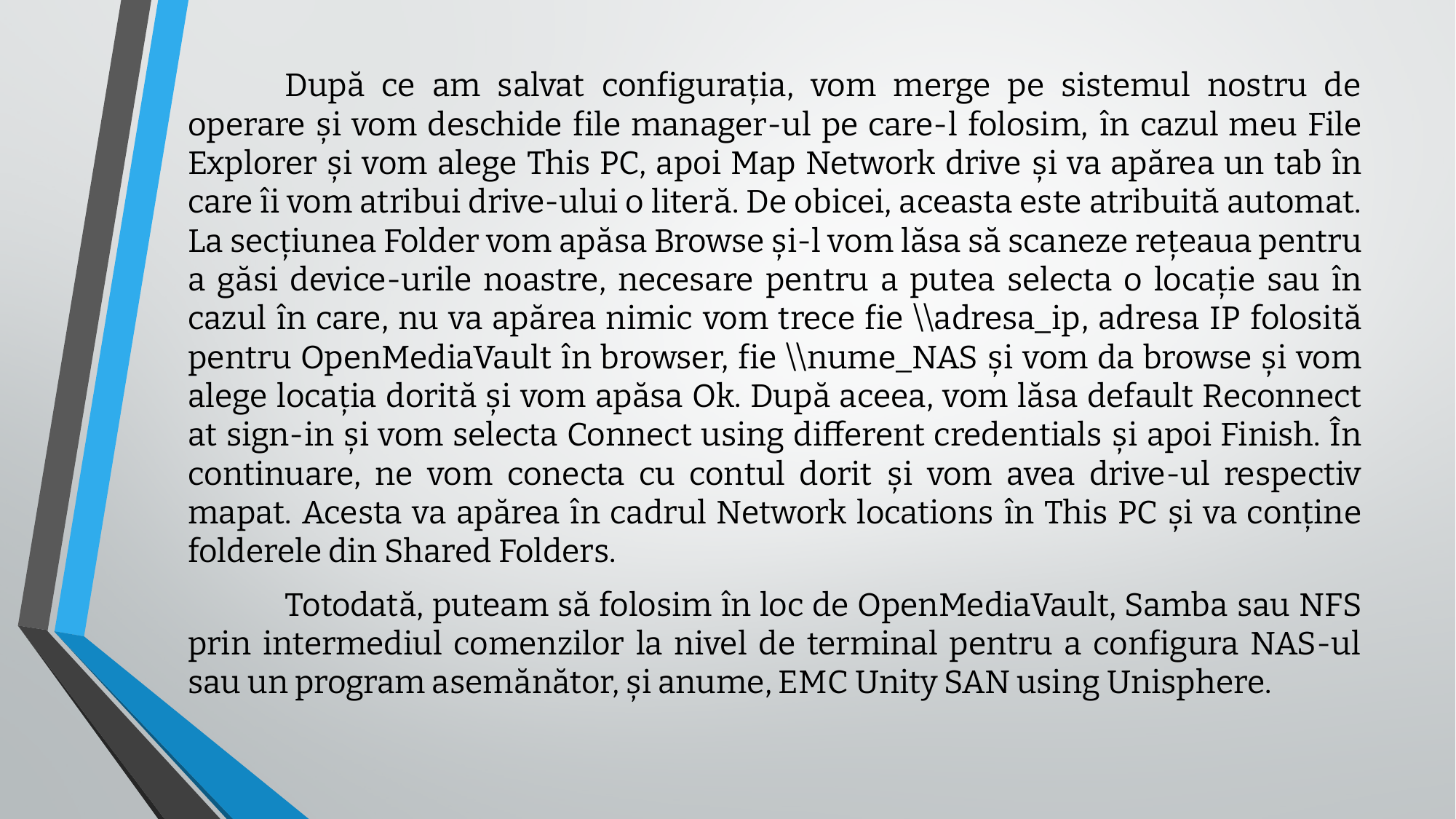

După ce am salvat configurația, vom merge pe sistemul nostru de operare și vom deschide file manager-ul pe care-l folosim, în cazul meu File Explorer și vom alege This PC, apoi Map Network drive și va apărea un tab în care îi vom atribui drive-ului o literă. De obicei, aceasta este atribuită automat. La secțiunea Folder vom apăsa Browse și-l vom lăsa să scaneze rețeaua pentru a găsi device-urile noastre, necesare pentru a putea selecta o locație sau în cazul în care, nu va apărea nimic vom trece fie \\adresa_ip, adresa IP folosită pentru OpenMediaVault în browser, fie \\nume_NAS și vom da browse și vom alege locația dorită și vom apăsa Ok. După aceea, vom lăsa default Reconnect at sign-in și vom selecta Connect using different credentials și apoi Finish. În continuare, ne vom conecta cu contul dorit și vom avea drive-ul respectiv mapat. Acesta va apărea în cadrul Network locations în This PC și va conține folderele din Shared Folders.
	Totodată, puteam să folosim în loc de OpenMediaVault, Samba sau NFS prin intermediul comenzilor la nivel de terminal pentru a configura NAS-ul sau un program asemănător, și anume, EMC Unity SAN using Unisphere.